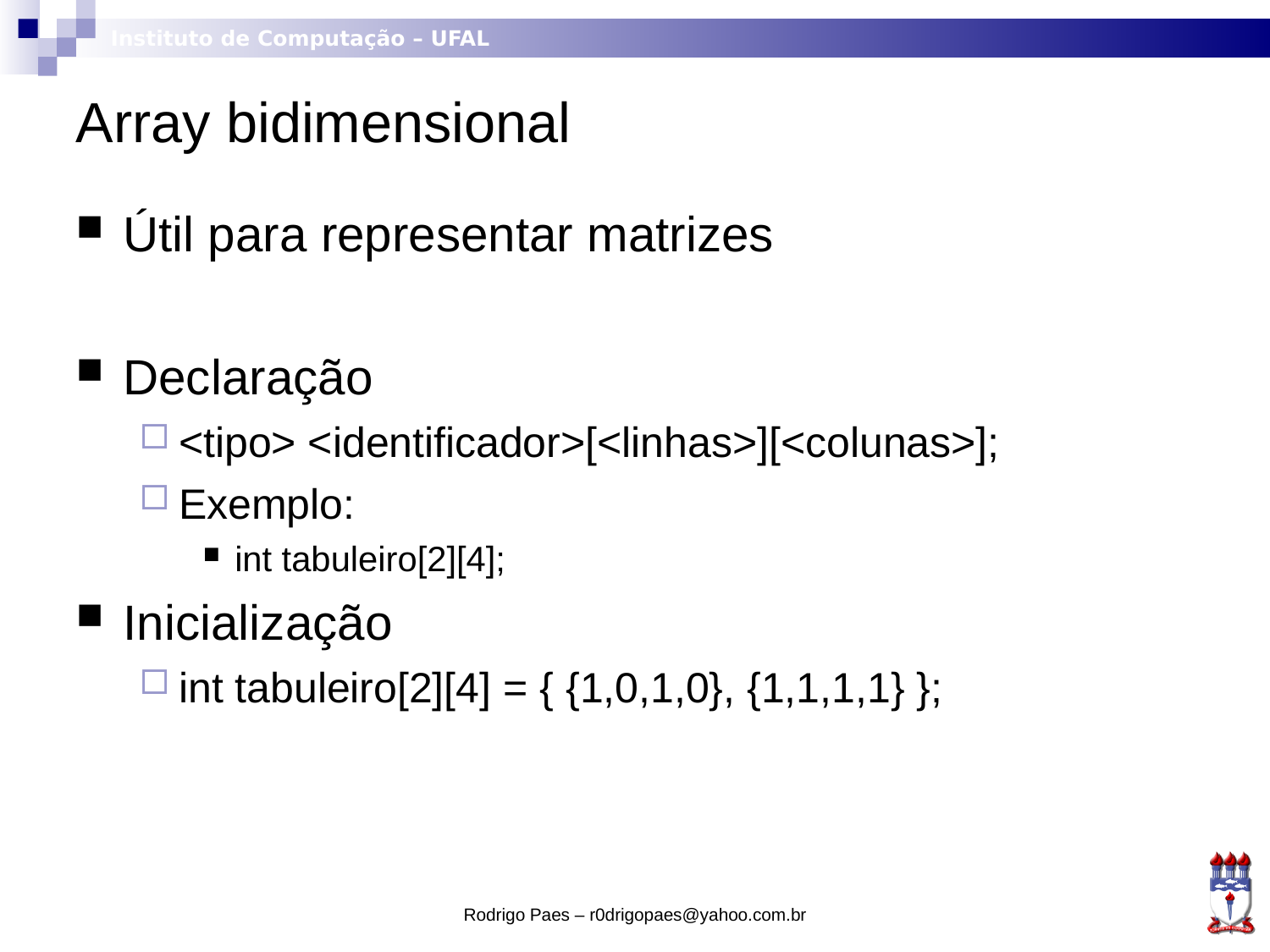

Array bidimensional
Útil para representar matrizes

Declaração
<tipo> <identificador>[<linhas>][<colunas>];
Exemplo:
int tabuleiro[2][4];
Inicialização
int tabuleiro[2][4] = { {1,0,1,0}, {1,1,1,1} };

Rodrigo Paes – r0drigopaes@yahoo.com.br